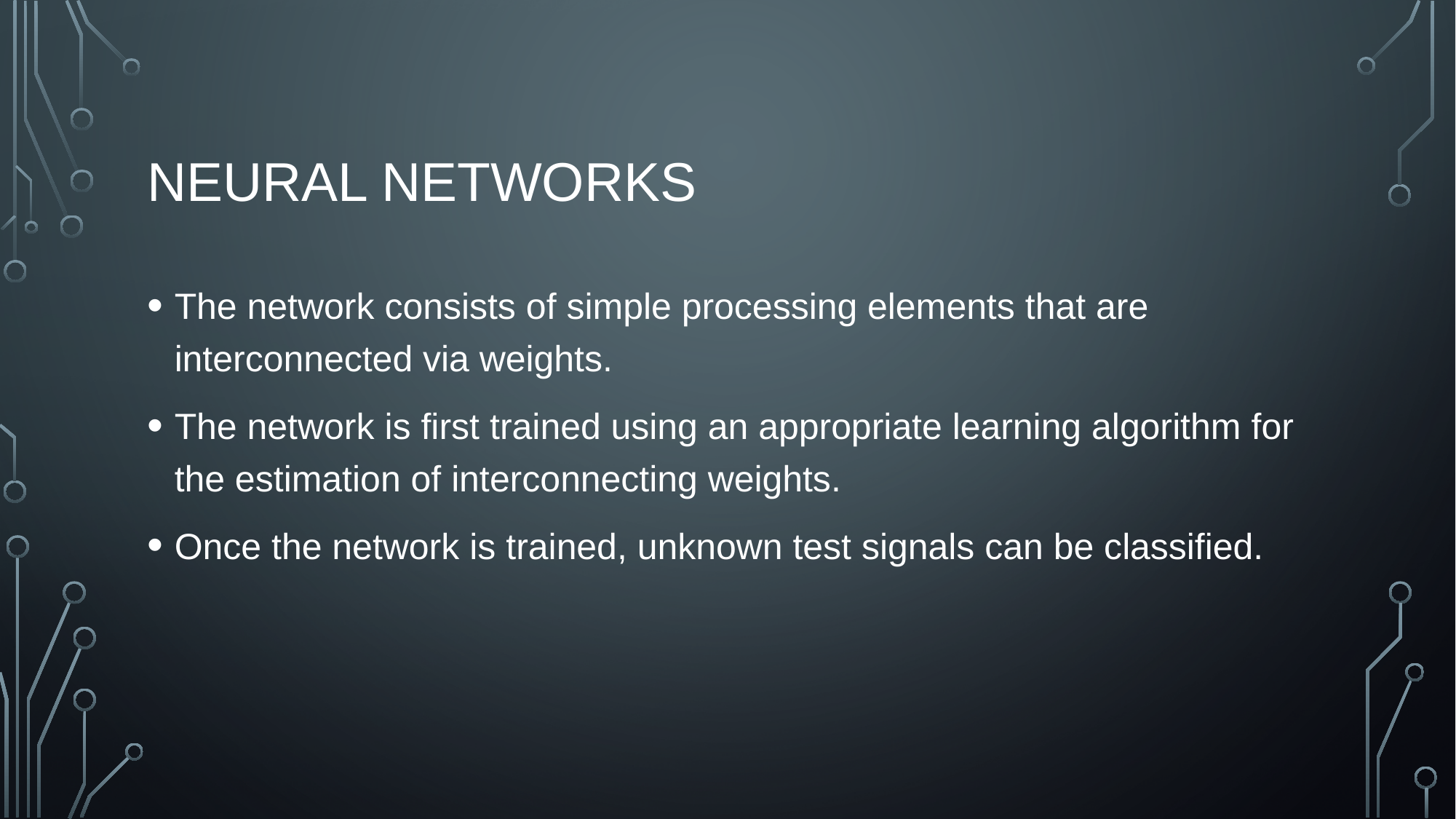

# Neural networks
The network consists of simple processing elements that are interconnected via weights.
The network is first trained using an appropriate learning algorithm for the estimation of interconnecting weights.
Once the network is trained, unknown test signals can be classified.